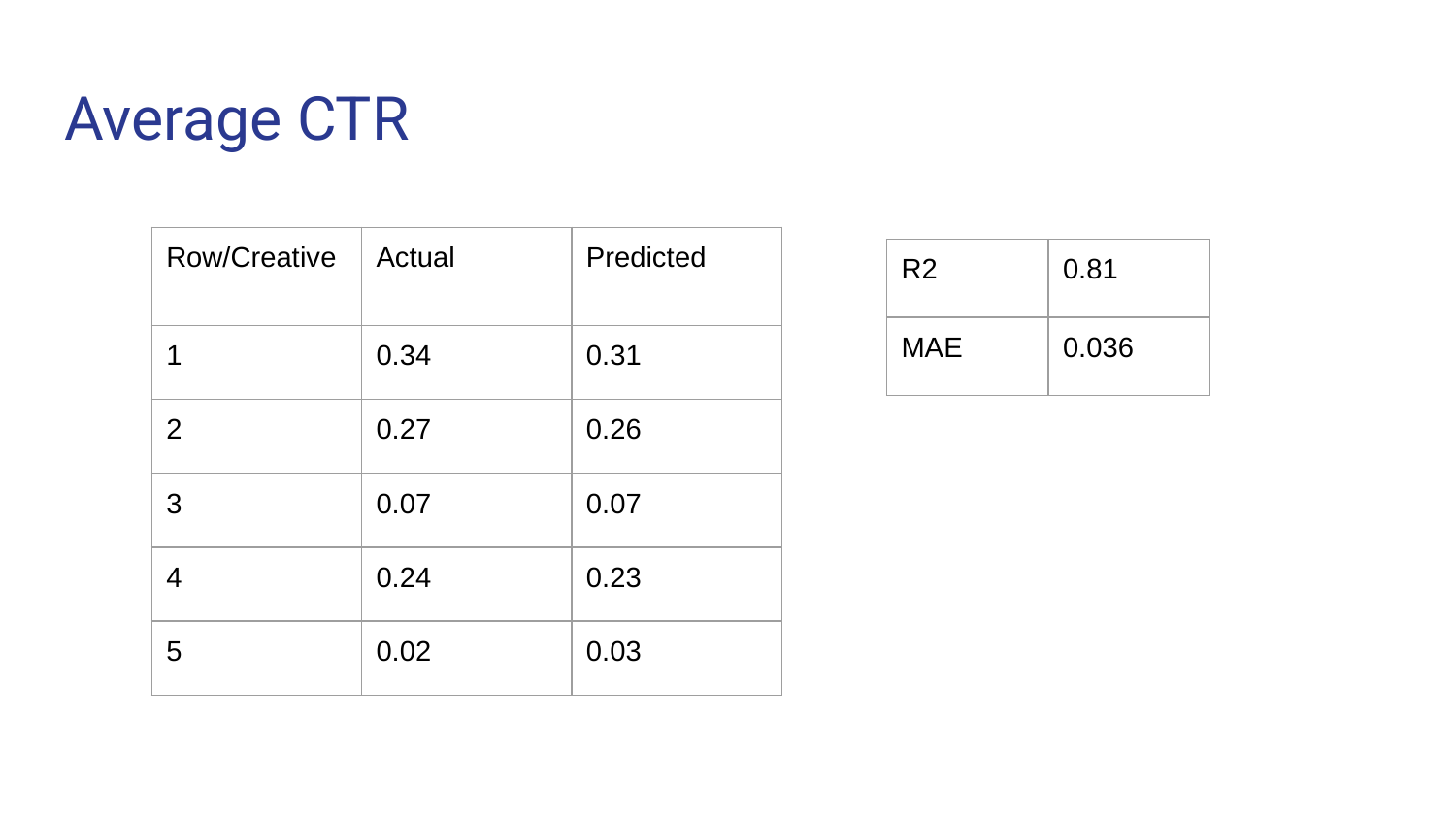

# Average CTR
| Row/Creative | Actual | Predicted |
| --- | --- | --- |
| 1 | 0.34 | 0.31 |
| 2 | 0.27 | 0.26 |
| 3 | 0.07 | 0.07 |
| 4 | 0.24 | 0.23 |
| 5 | 0.02 | 0.03 |
| R2 | 0.81 |
| --- | --- |
| MAE | 0.036 |